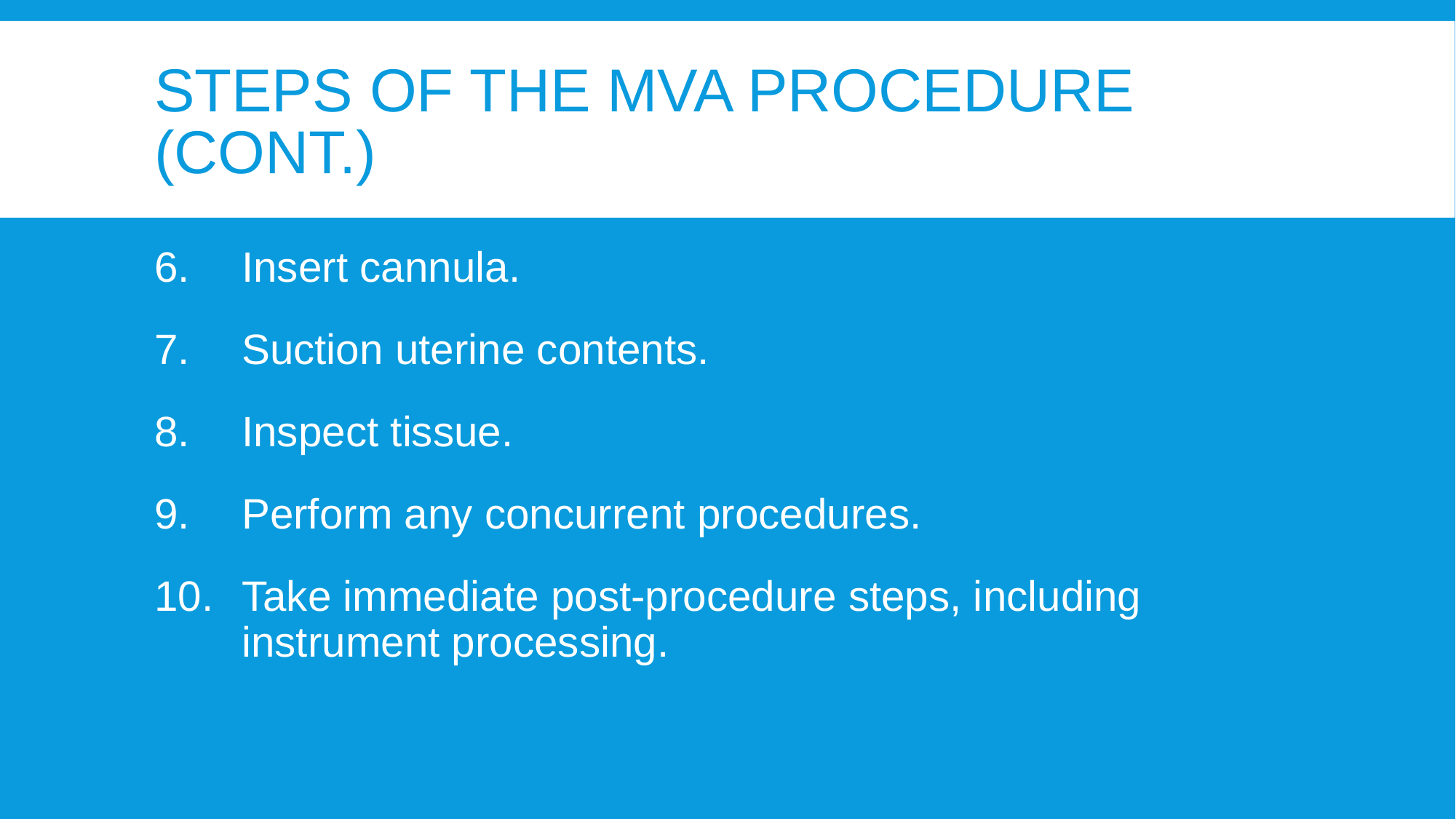

# Steps of the MVA Procedure (cont.)
Insert cannula.
Suction uterine contents.
Inspect tissue.
Perform any concurrent procedures.
Take immediate post-procedure steps, including instrument processing.